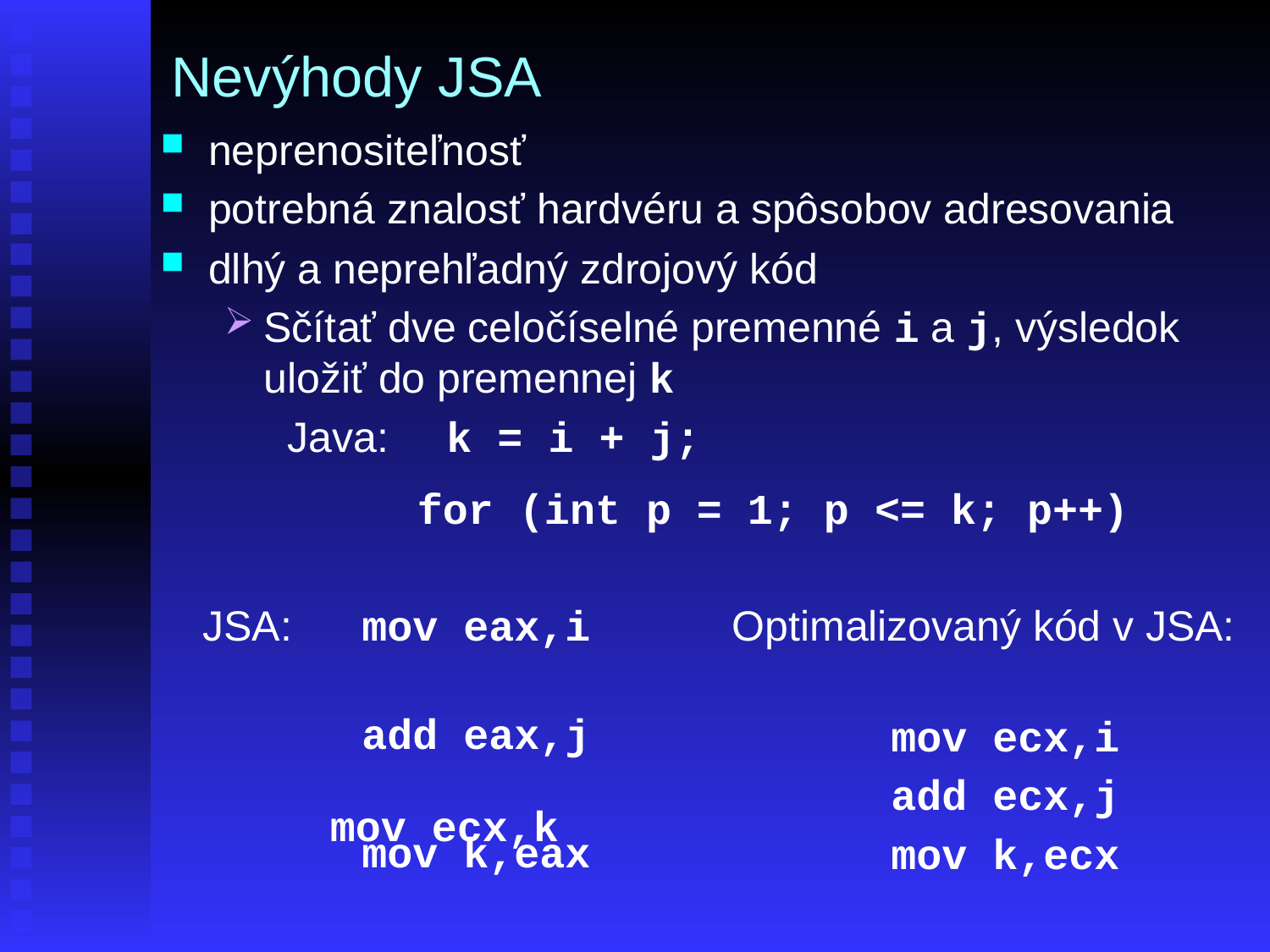

# Nevýhody JSA
neprenositeľnosť
potrebná znalosť hardvéru a spôsobov adresovania
dlhý a neprehľadný zdrojový kód
Sčítať dve celočíselné premenné i a j, výsledok uložiť do premennej k
Java: 	k = i + j;
for (int p = 1; p <= k; p++)
JSA:	mov eax,i
 	add eax,j
	mov k,eax

Optimalizovaný kód v JSA:
		mov ecx,i
 	add ecx,j
	mov k,ecx

mov ecx,k